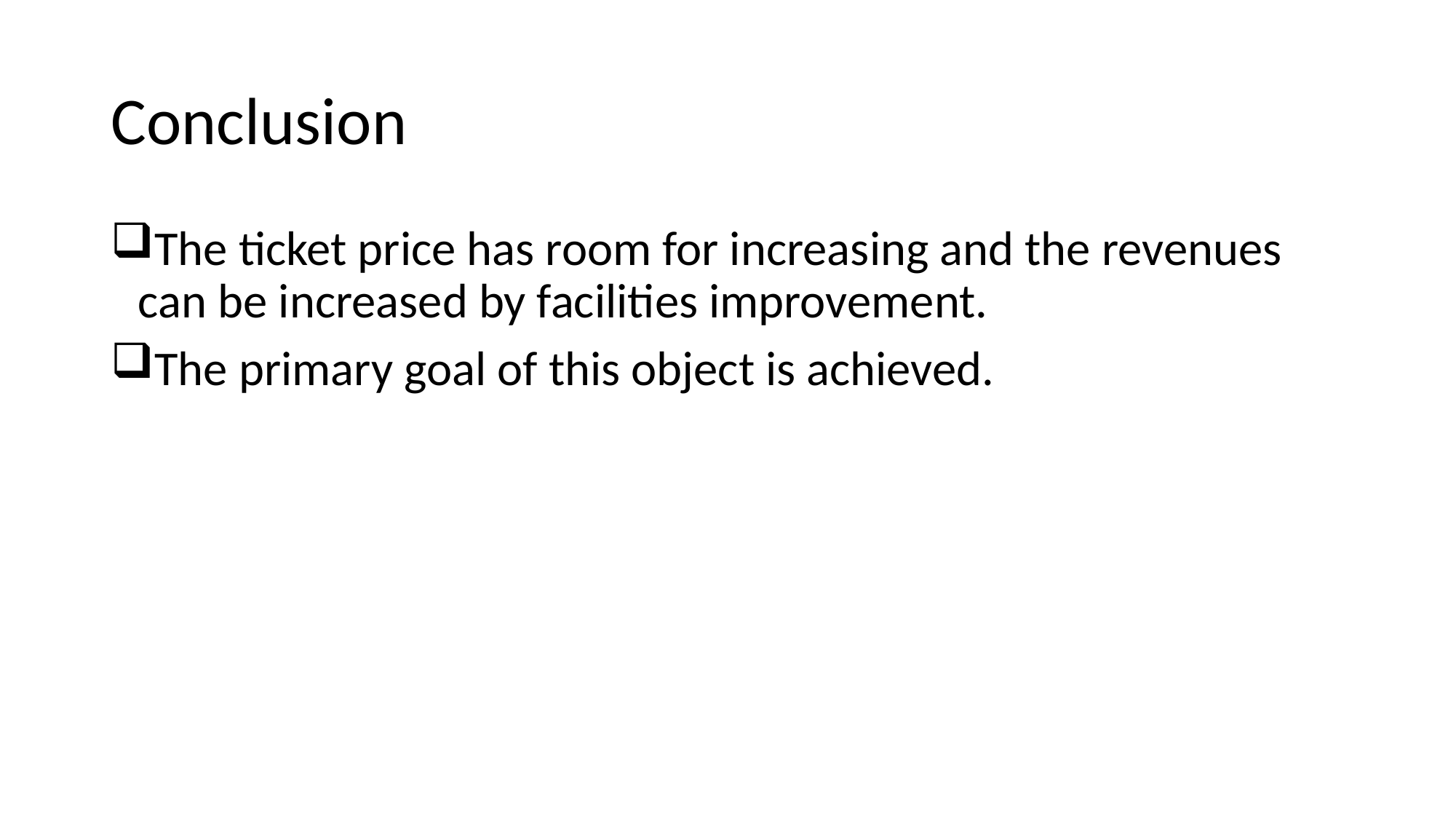

# Conclusion
The ticket price has room for increasing and the revenues can be increased by facilities improvement.
The primary goal of this object is achieved.